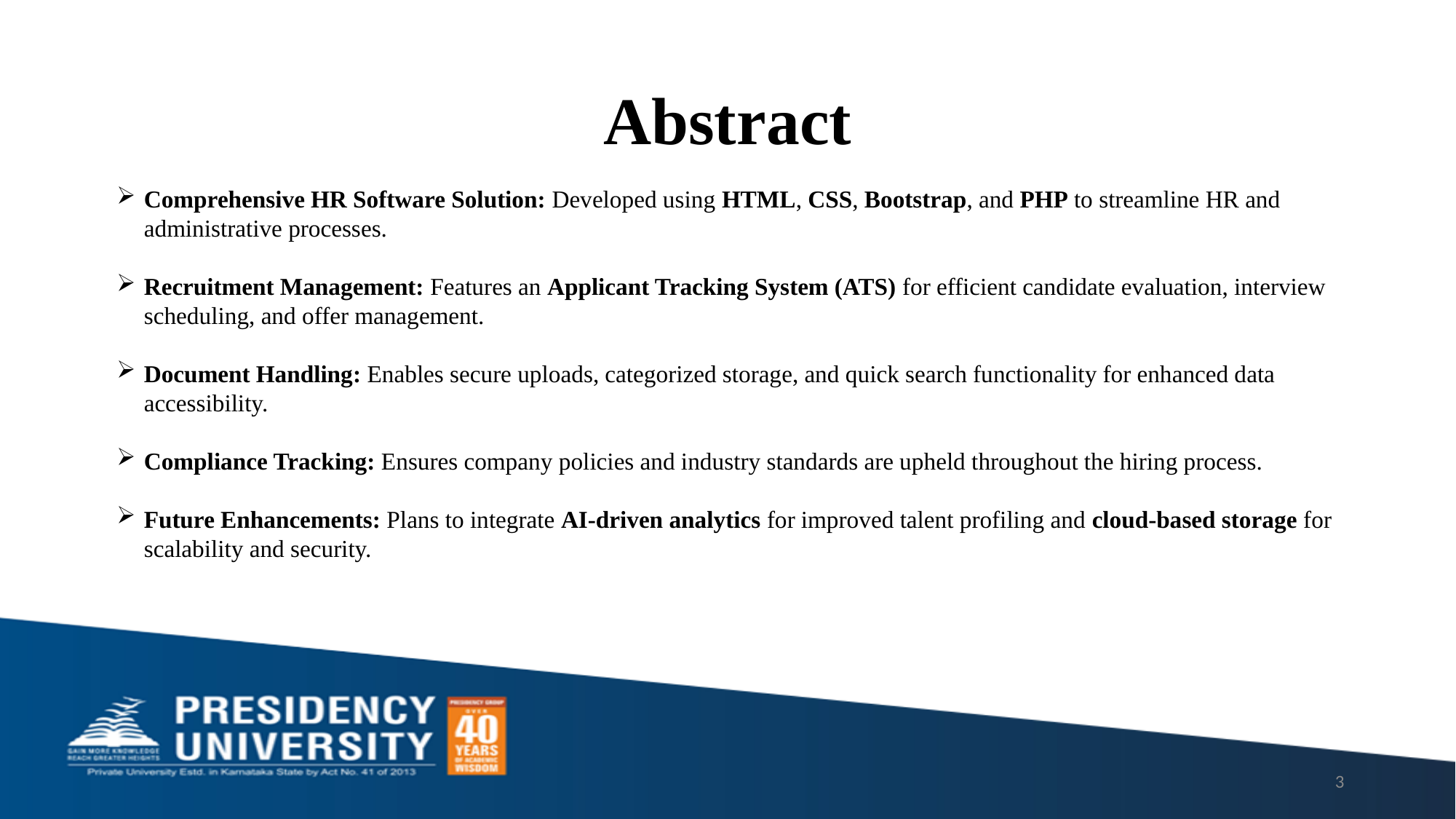

# Abstract

Comprehensive HR Software Solution: Developed using HTML, CSS, Bootstrap, and PHP to streamline HR and administrative processes.

Recruitment Management: Features an Applicant Tracking System (ATS) for efficient candidate evaluation, interview scheduling, and offer management.

Document Handling: Enables secure uploads, categorized storage, and quick search functionality for enhanced data accessibility.

Compliance Tracking: Ensures company policies and industry standards are upheld throughout the hiring process.

Future Enhancements: Plans to integrate AI-driven analytics for improved talent profiling and cloud-based storage for scalability and security.

3